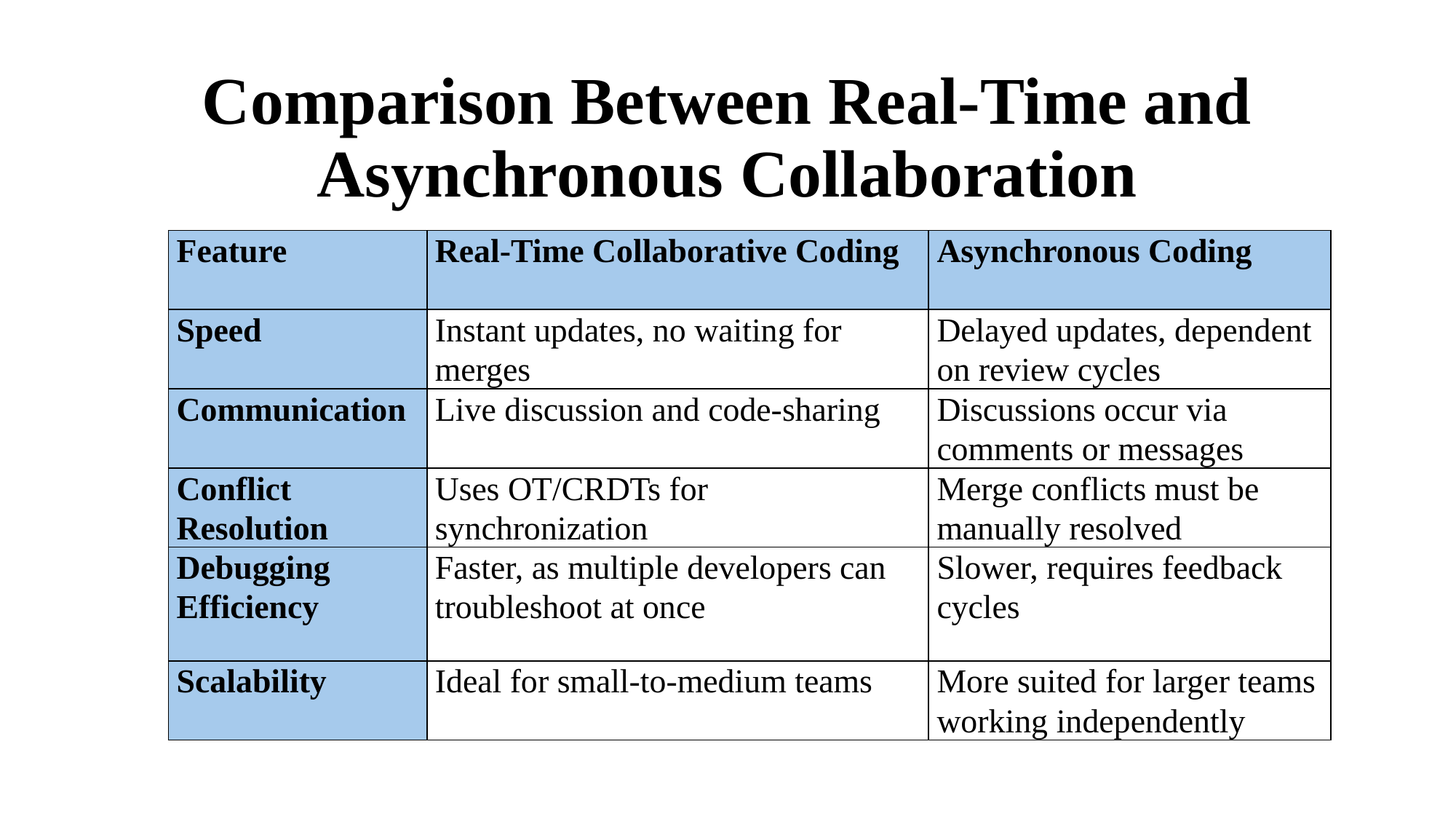

Comparison Between Real-Time and Asynchronous Collaboration
| Feature | Real-Time Collaborative Coding | Asynchronous Coding |
| --- | --- | --- |
| Speed | Instant updates, no waiting for merges | Delayed updates, dependent on review cycles |
| Communication | Live discussion and code-sharing | Discussions occur via comments or messages |
| Conflict Resolution | Uses OT/CRDTs for synchronization | Merge conflicts must be manually resolved |
| Debugging Efficiency | Faster, as multiple developers can troubleshoot at once | Slower, requires feedback cycles |
| Scalability | Ideal for small-to-medium teams | More suited for larger teams working independently |